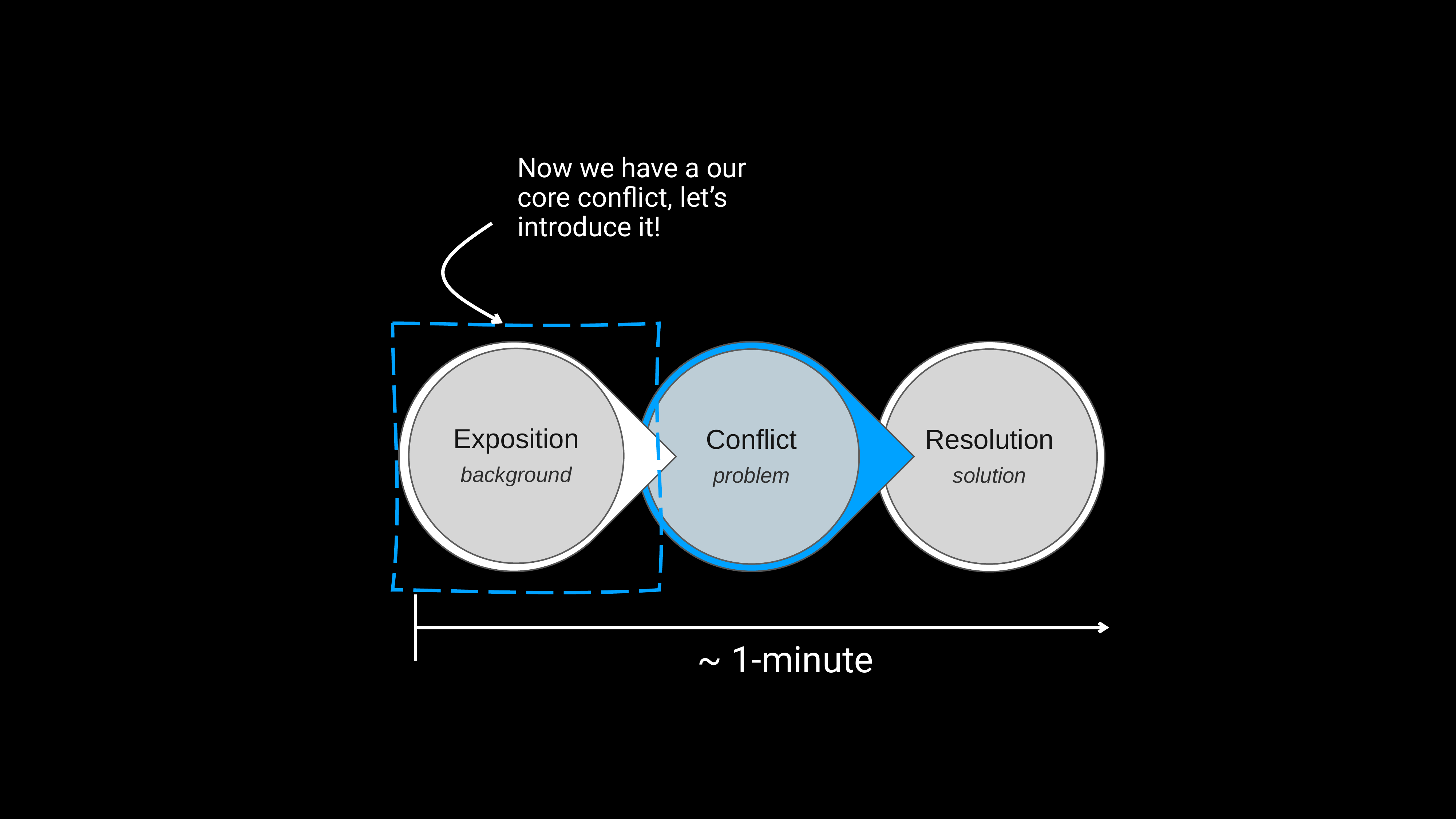

Now we have a our core conflict, let’s introduce it!
Resolution
solution
Conflict
problem
Exposition
background

~ 1-minute